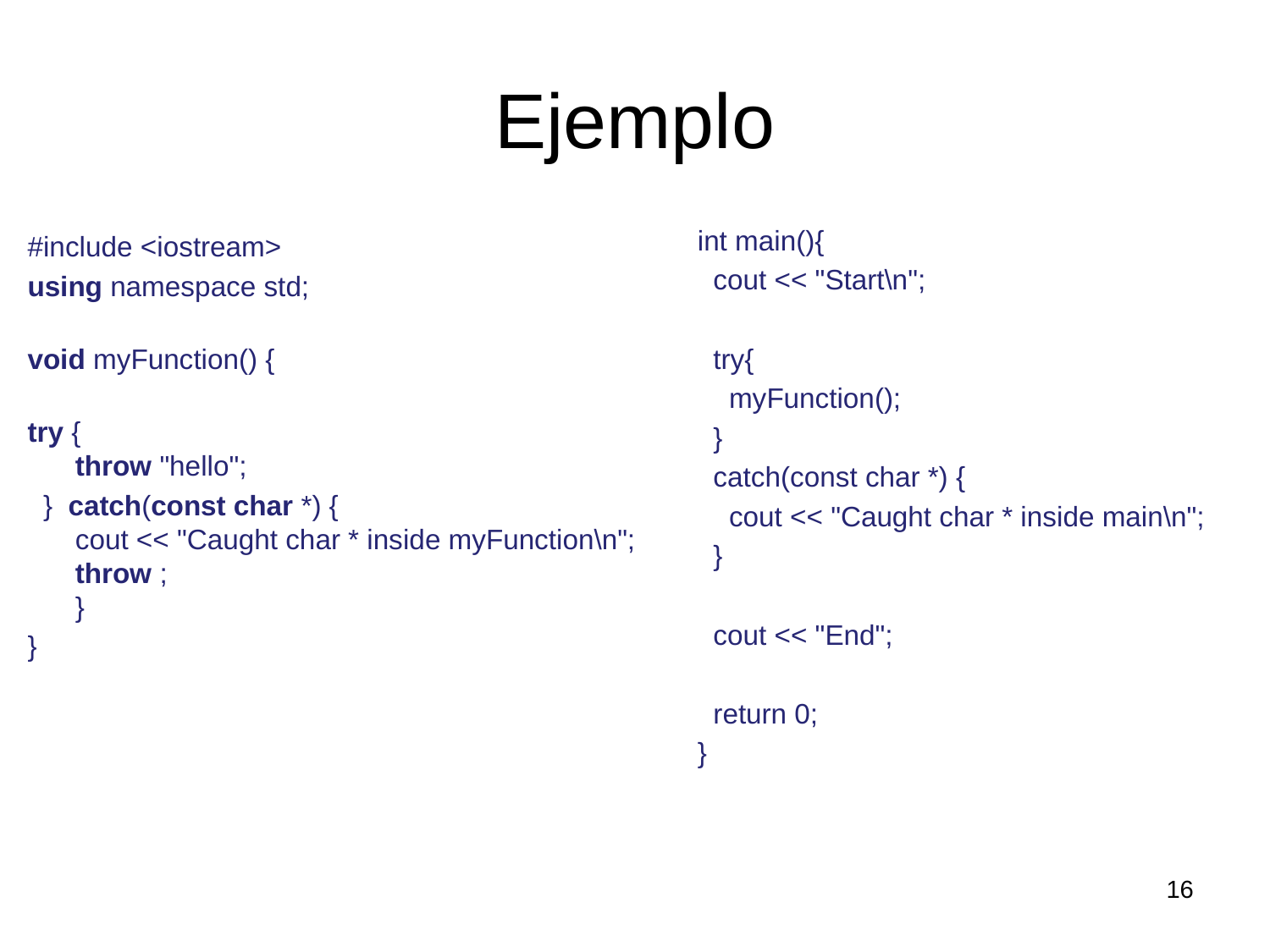

# Ejemplo
int main(){
  cout << "Start\n";

  try{
    myFunction();
  }
  catch(const char *) {
    cout << "Caught char * inside main\n";
  }

  cout << "End";

  return 0;
}

#include <iostream>
using namespace std;
void myFunction() {
try {
throw "hello";
  }  catch(const char *) {                         
cout << "Caught char * inside myFunction\n";
throw ;                                  
}
}
16